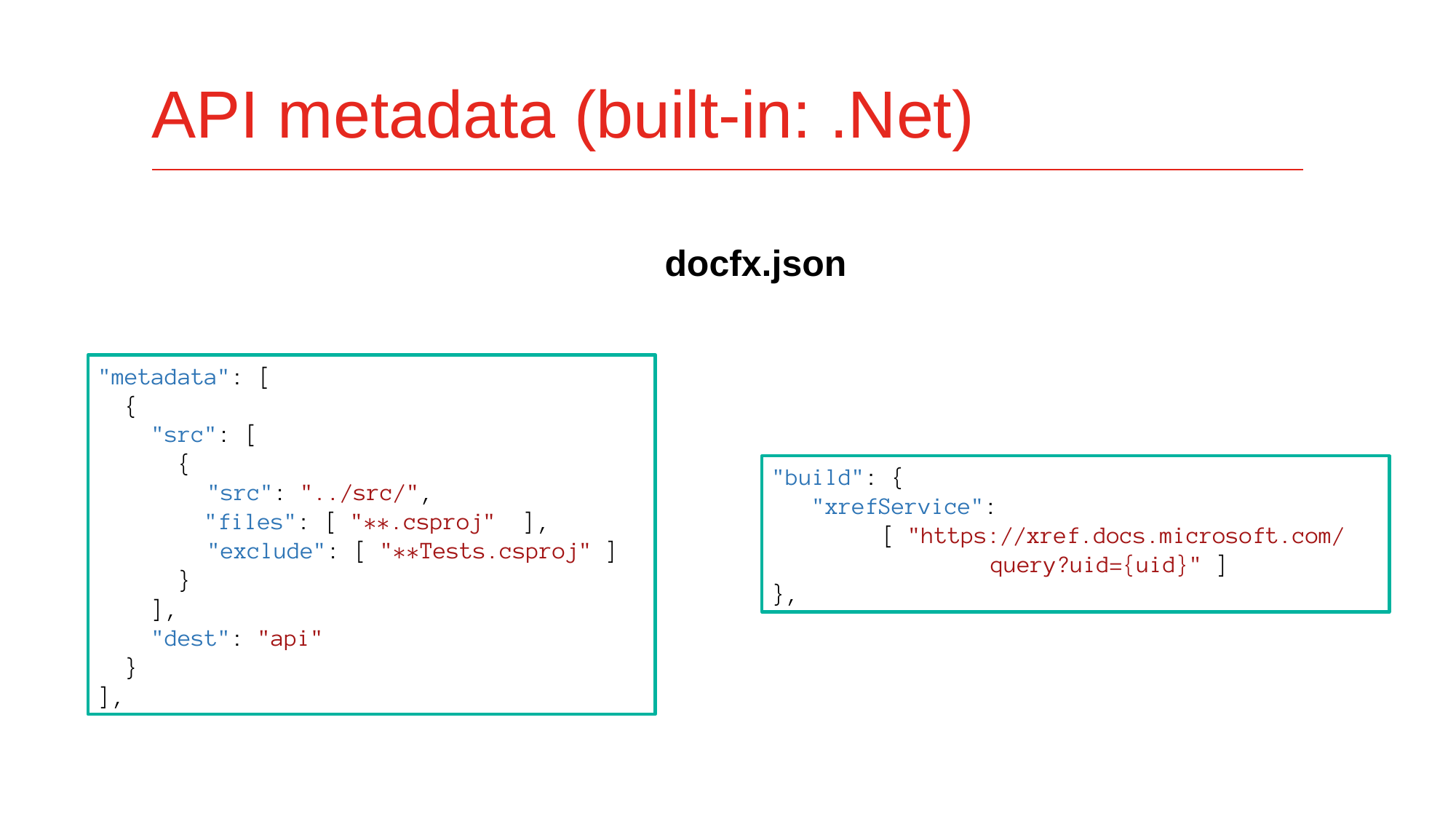

# API metadata (built-in: .Net)
docfx.json
"metadata": [
  {
    "src": [
      {
	"src": "../src/",
        "files": [ "**.csproj"  ],
	"exclude": [ "**Tests.csproj" ]
      }
    ],
    "dest": "api"
  }
],
"build": {
   "xrefService":
	[ "https://xref.docs.microsoft.com/
		query?uid={uid}" ]
},